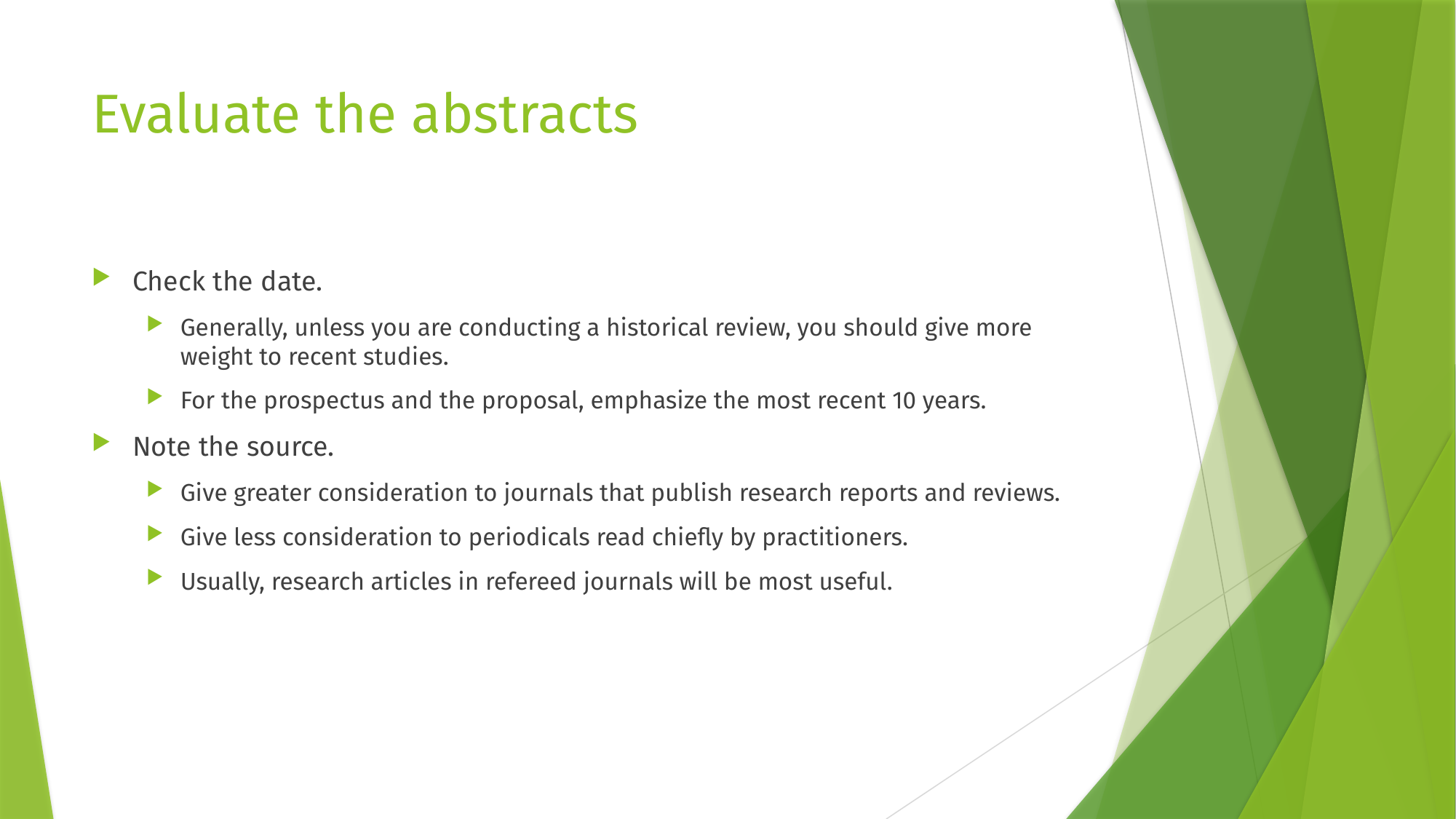

# Evaluate the abstracts
Check the date.
Generally, unless you are conducting a historical review, you should give more weight to recent studies.
For the prospectus and the proposal, emphasize the most recent 10 years.
Note the source.
Give greater consideration to journals that publish research reports and reviews.
Give less consideration to periodicals read chiefly by practitioners.
Usually, research articles in refereed journals will be most useful.